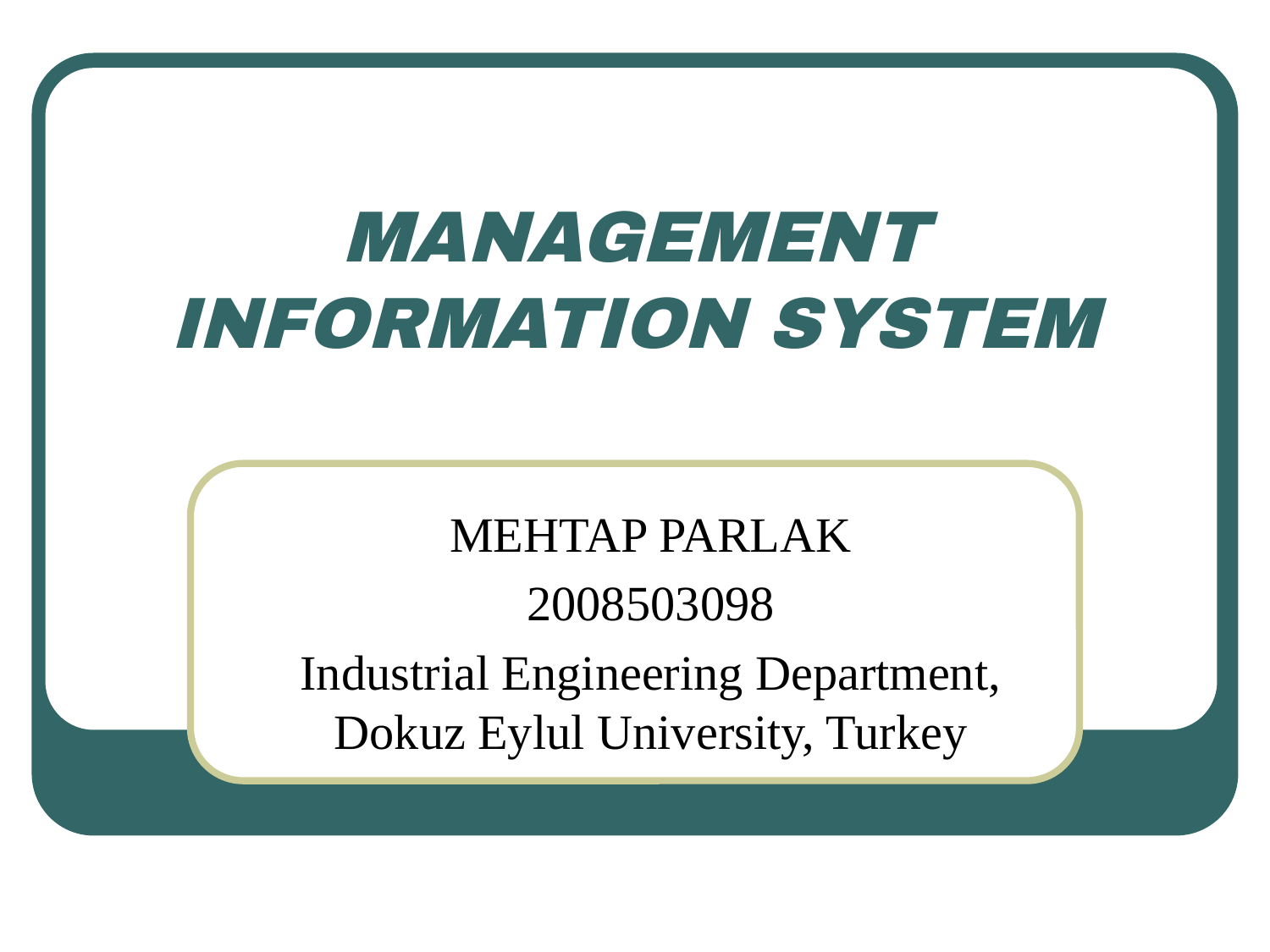

# MANAGEMENT INFORMATION SYSTEM
MEHTAP PARLAK
2008503098
Industrial Engineering Department, Dokuz Eylul University, Turkey
1